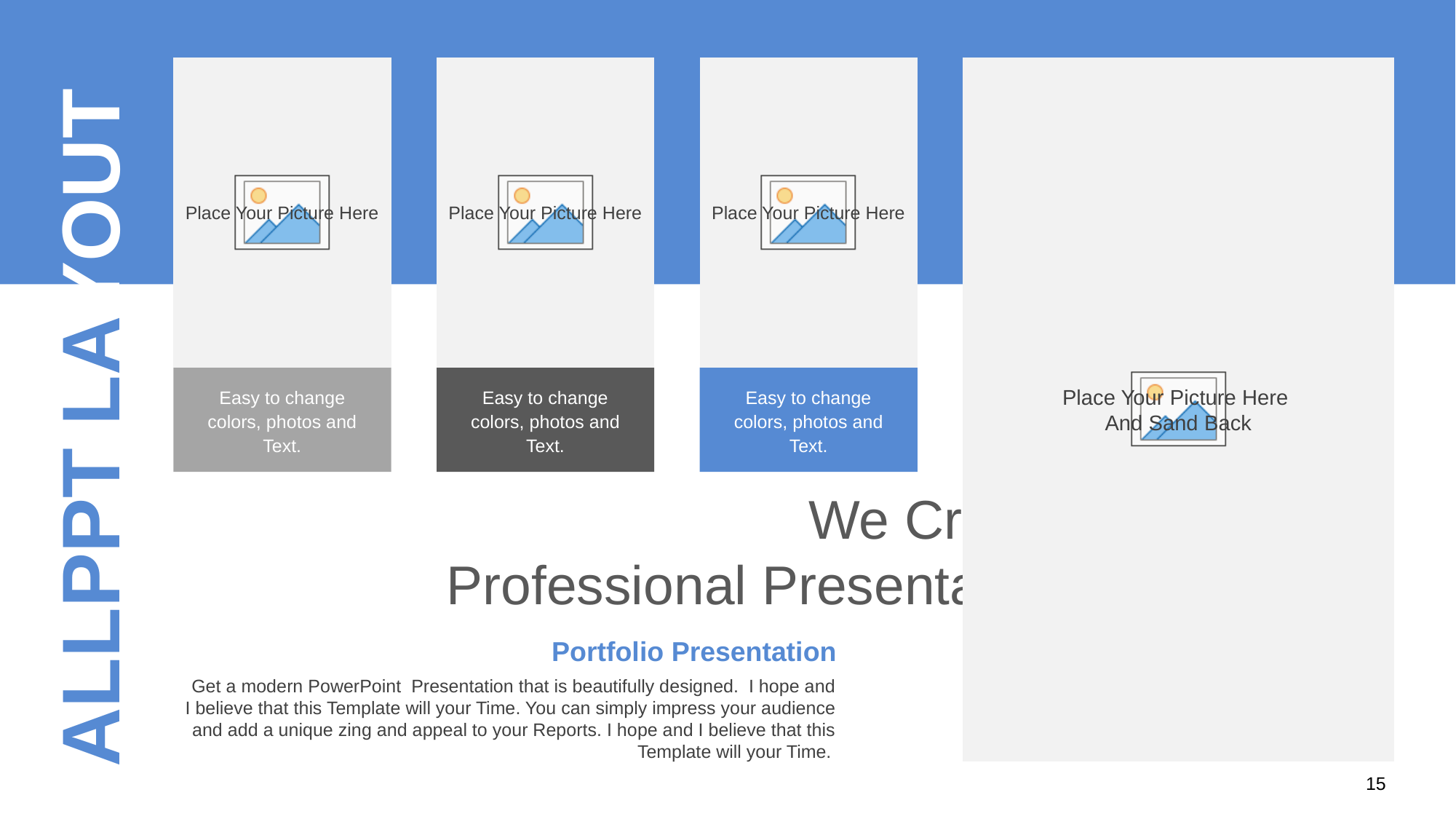

ALLPPT LAYOUT

Easy to change colors, photos and Text.
Easy to change colors, photos and Text.
Easy to change colors, photos and Text.
We Create
Professional Presentation
Portfolio Presentation
Get a modern PowerPoint  Presentation that is beautifully designed.  I hope and I believe that this Template will your Time. You can simply impress your audience and add a unique zing and appeal to your Reports. I hope and I believe that this Template will your Time.